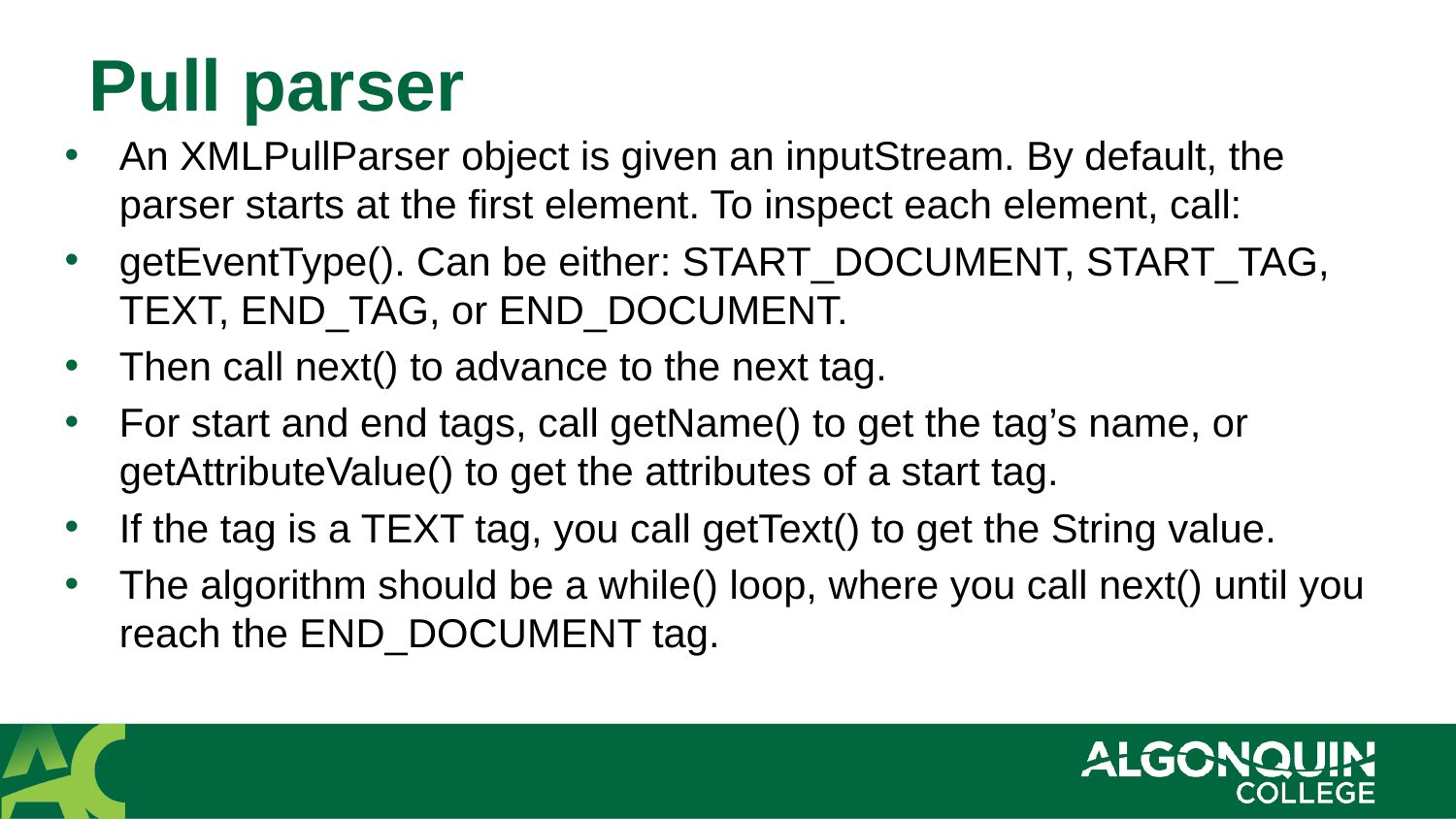

# Pull parser
An XMLPullParser object is given an inputStream. By default, the parser starts at the first element. To inspect each element, call:
getEventType(). Can be either: START_DOCUMENT, START_TAG, TEXT, END_TAG, or END_DOCUMENT.
Then call next() to advance to the next tag.
For start and end tags, call getName() to get the tag’s name, or getAttributeValue() to get the attributes of a start tag.
If the tag is a TEXT tag, you call getText() to get the String value.
The algorithm should be a while() loop, where you call next() until you reach the END_DOCUMENT tag.